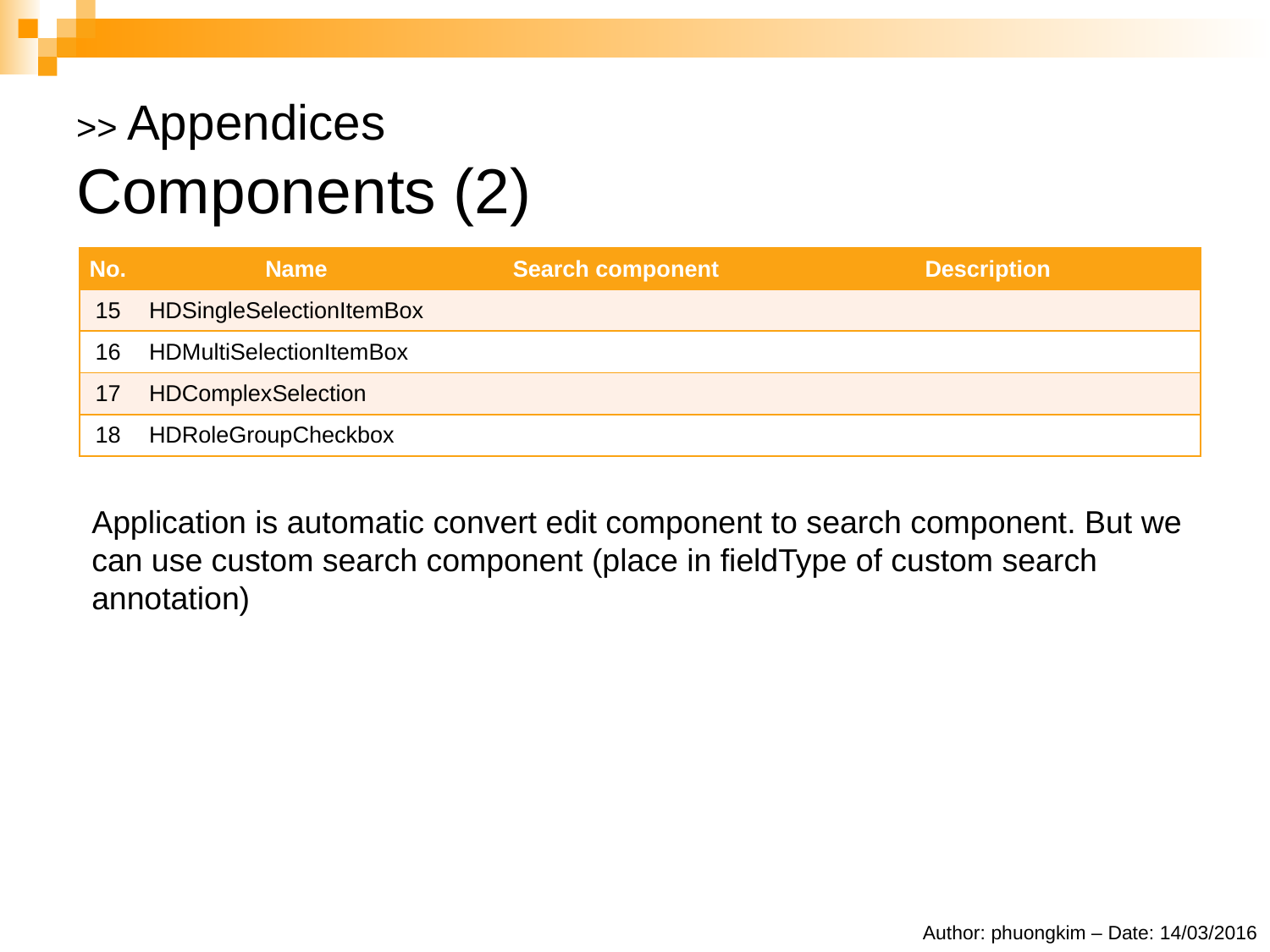

# >> Appendices Components (2)
| No. | Name | Search component | Description |
| --- | --- | --- | --- |
| 15 | HDSingleSelectionItemBox |  |  |
| 16 | HDMultiSelectionItemBox |  |  |
| 17 | HDComplexSelection |  |  |
| 18 | HDRoleGroupCheckbox |  |  |
Application is automatic convert edit component to search component. But we can use custom search component (place in fieldType of custom search annotation)
Author: phuongkim – Date: 14/03/2016